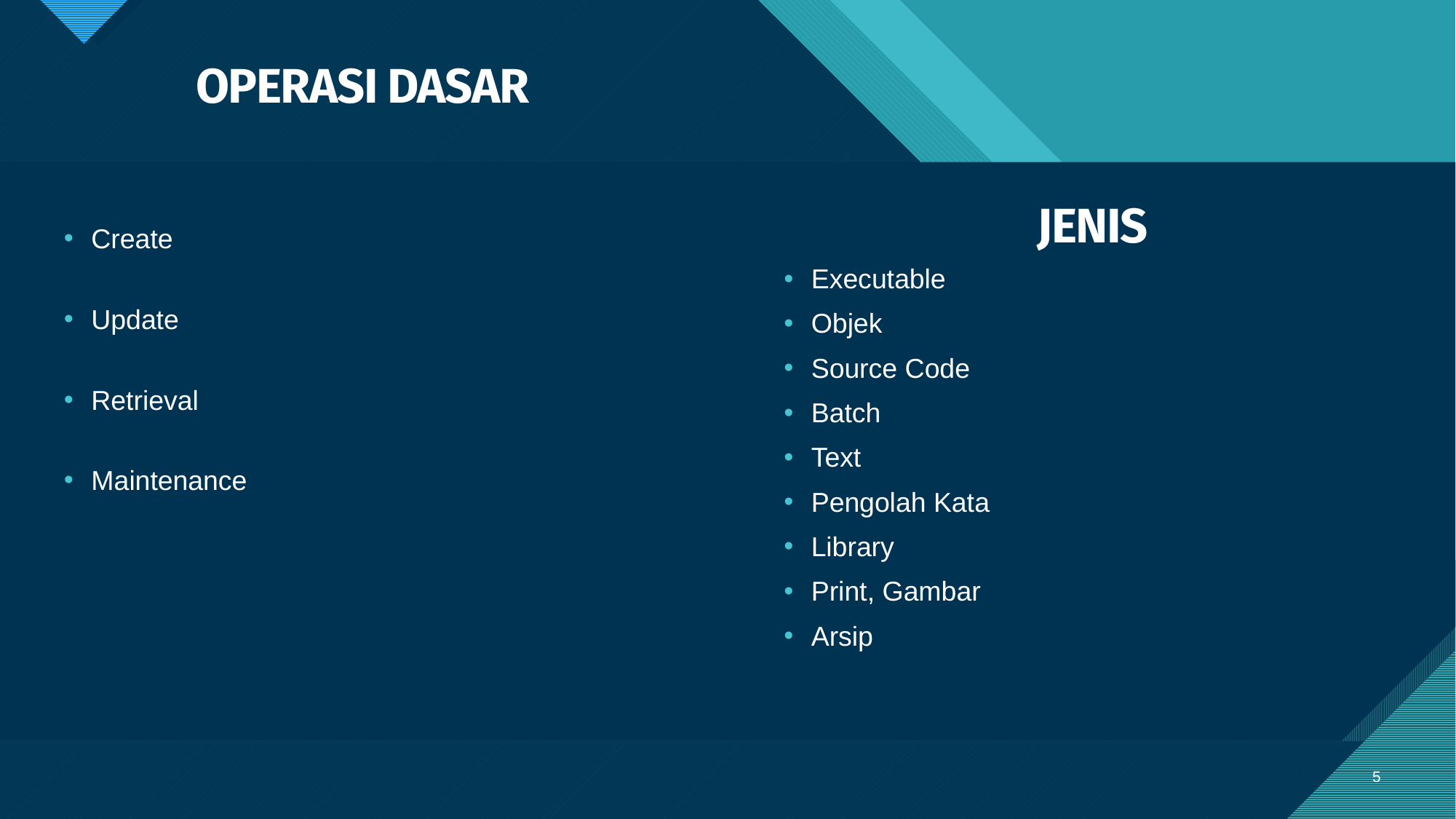

# OPERASI DASAR
Create
Update
Retrieval
Maintenance
JENIS
Executable
Objek
Source Code
Batch
Text
Pengolah Kata
Library
Print, Gambar
Arsip
5